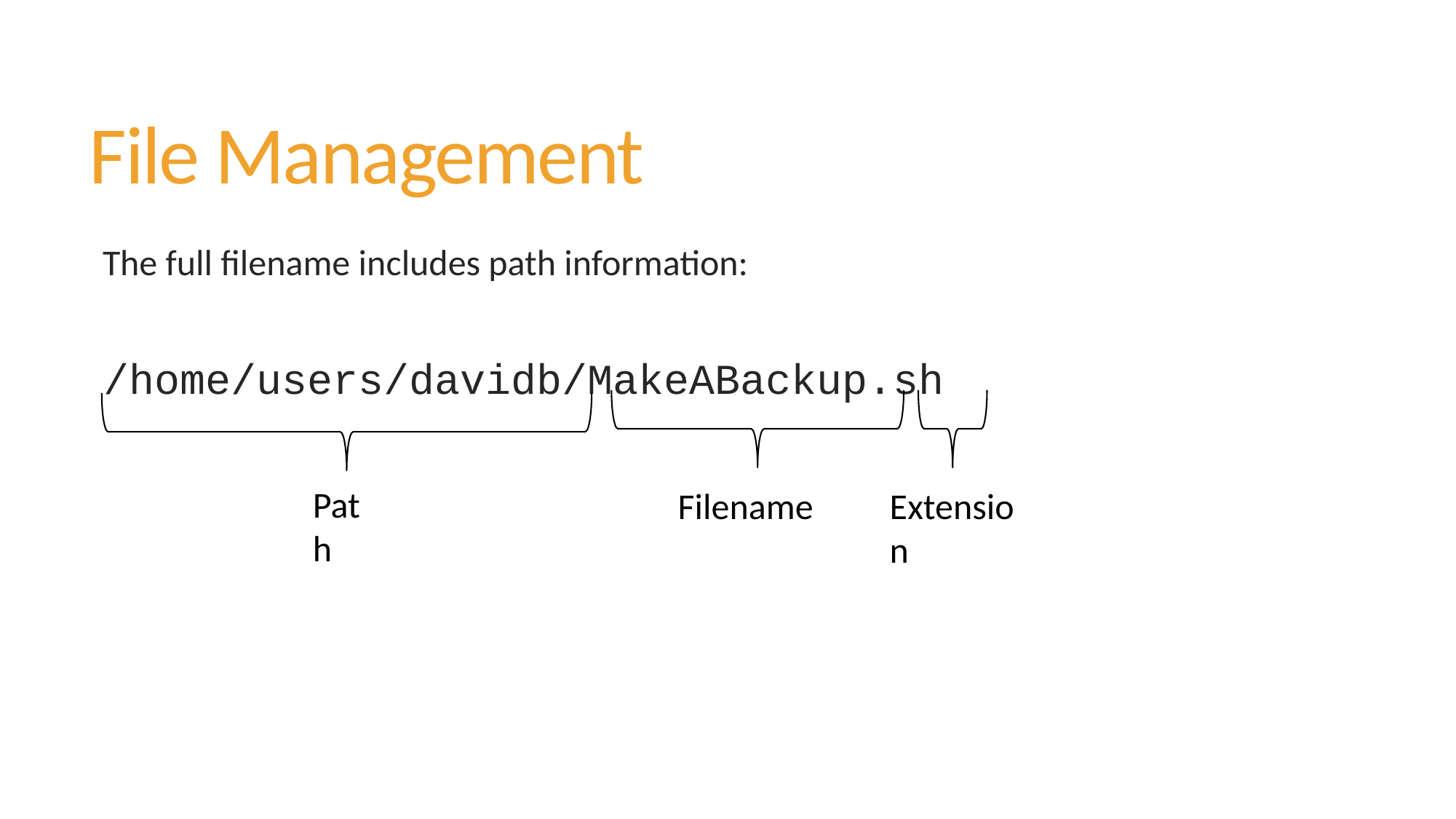

# File Management

The full filename includes path information:

/home/users/davidb/MakeABackup.sh

Path
Extension
Filename